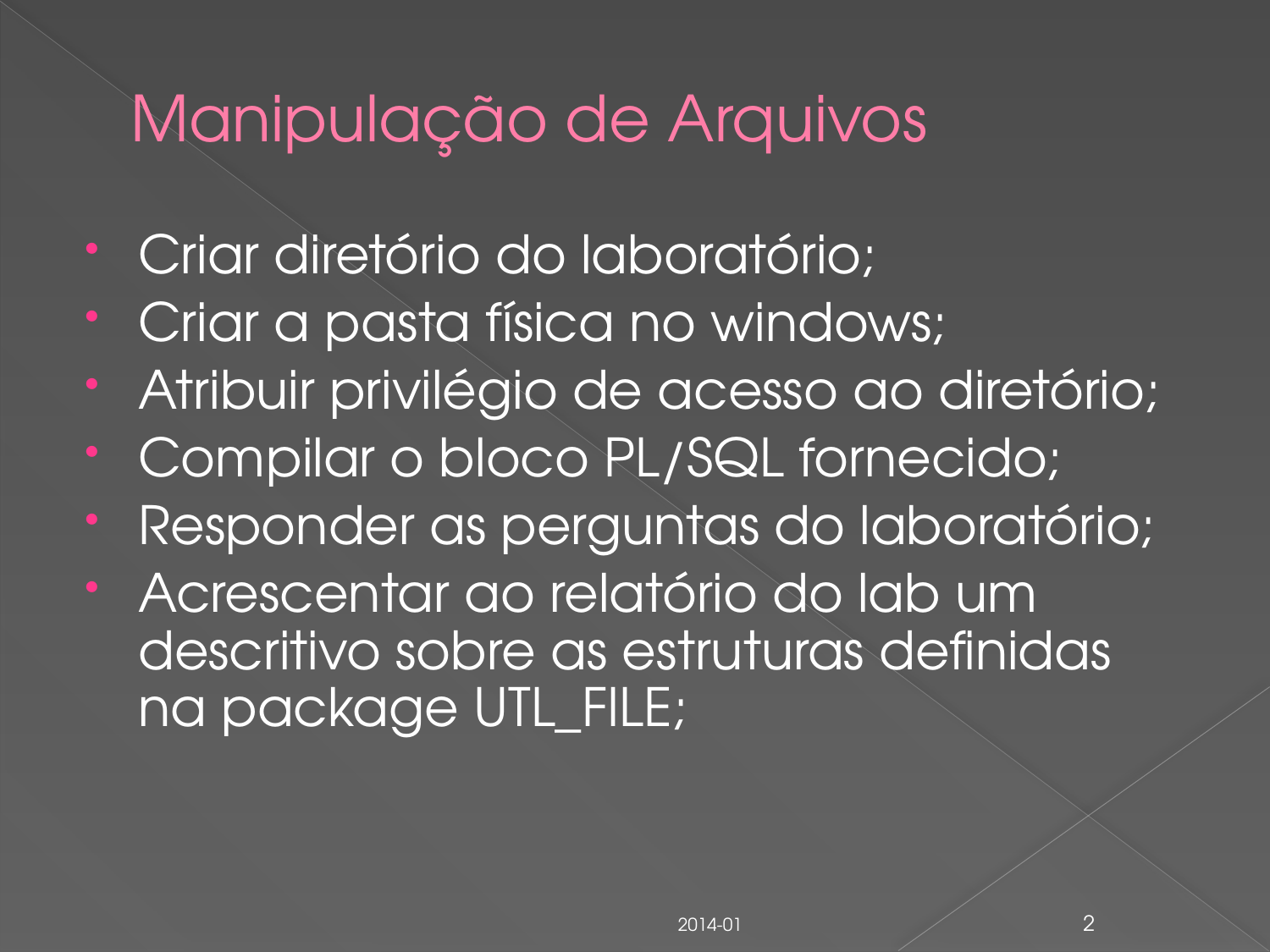

# Manipulação de Arquivos
Criar diretório do laboratório;
Criar a pasta física no windows;
Atribuir privilégio de acesso ao diretório;
Compilar o bloco PL/SQL fornecido;
Responder as perguntas do laboratório;
Acrescentar ao relatório do lab um descritivo sobre as estruturas definidas na package UTL_FILE;

2014-01
2